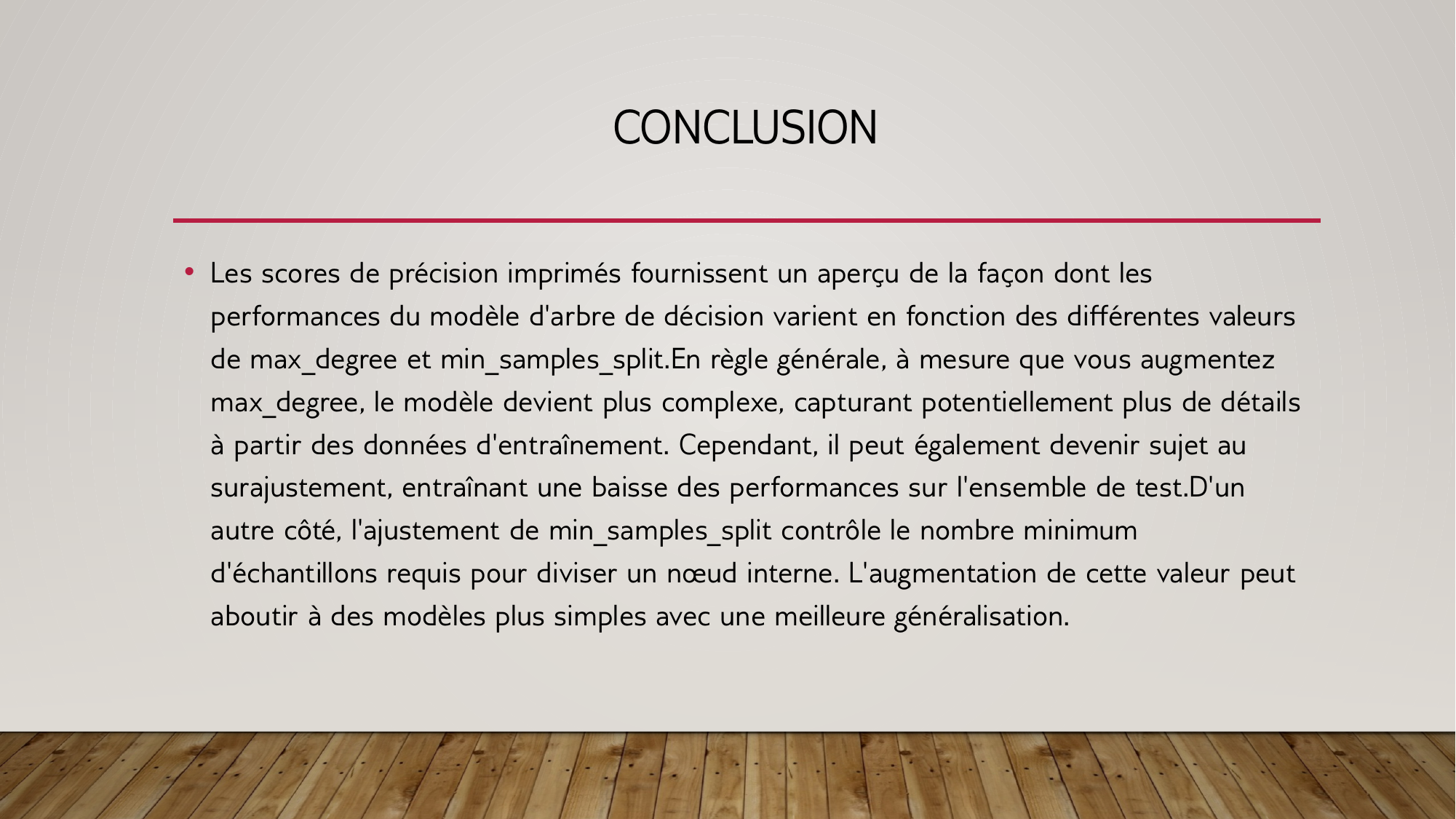

# Conclusion
Les scores de précision imprimés fournissent un aperçu de la façon dont les performances du modèle d'arbre de décision varient en fonction des différentes valeurs de max_degree et min_samples_split.En règle générale, à mesure que vous augmentez max_degree, le modèle devient plus complexe, capturant potentiellement plus de détails à partir des données d'entraînement. Cependant, il peut également devenir sujet au surajustement, entraînant une baisse des performances sur l'ensemble de test.D'un autre côté, l'ajustement de min_samples_split contrôle le nombre minimum d'échantillons requis pour diviser un nœud interne. L'augmentation de cette valeur peut aboutir à des modèles plus simples avec une meilleure généralisation.